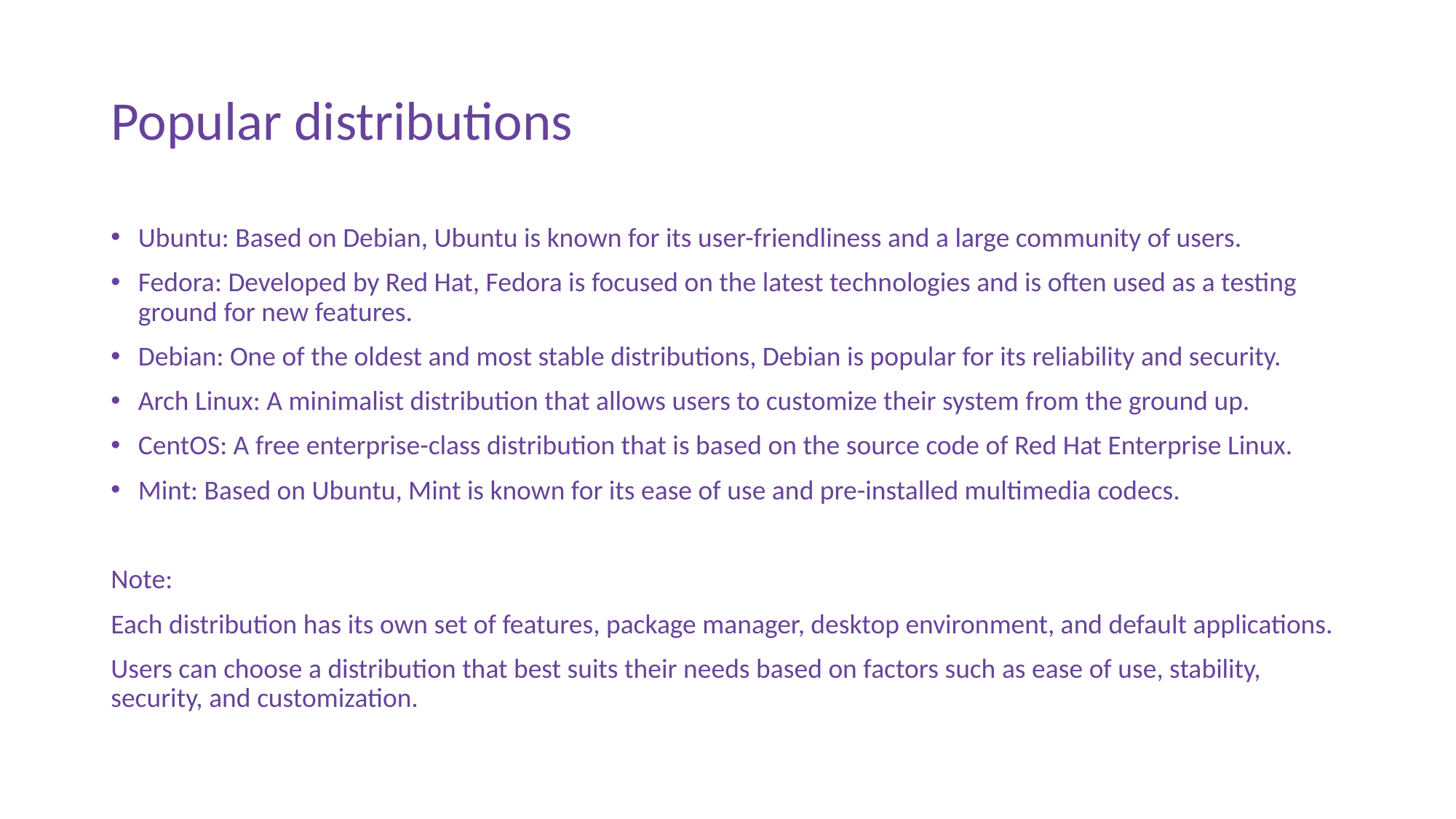

# Popular distributions
Ubuntu: Based on Debian, Ubuntu is known for its user-friendliness and a large community of users.
Fedora: Developed by Red Hat, Fedora is focused on the latest technologies and is often used as a testing ground for new features.
Debian: One of the oldest and most stable distributions, Debian is popular for its reliability and security.
Arch Linux: A minimalist distribution that allows users to customize their system from the ground up.
CentOS: A free enterprise-class distribution that is based on the source code of Red Hat Enterprise Linux.
Mint: Based on Ubuntu, Mint is known for its ease of use and pre-installed multimedia codecs.

Note:
Each distribution has its own set of features, package manager, desktop environment, and default applications.
Users can choose a distribution that best suits their needs based on factors such as ease of use, stability, security, and customization.